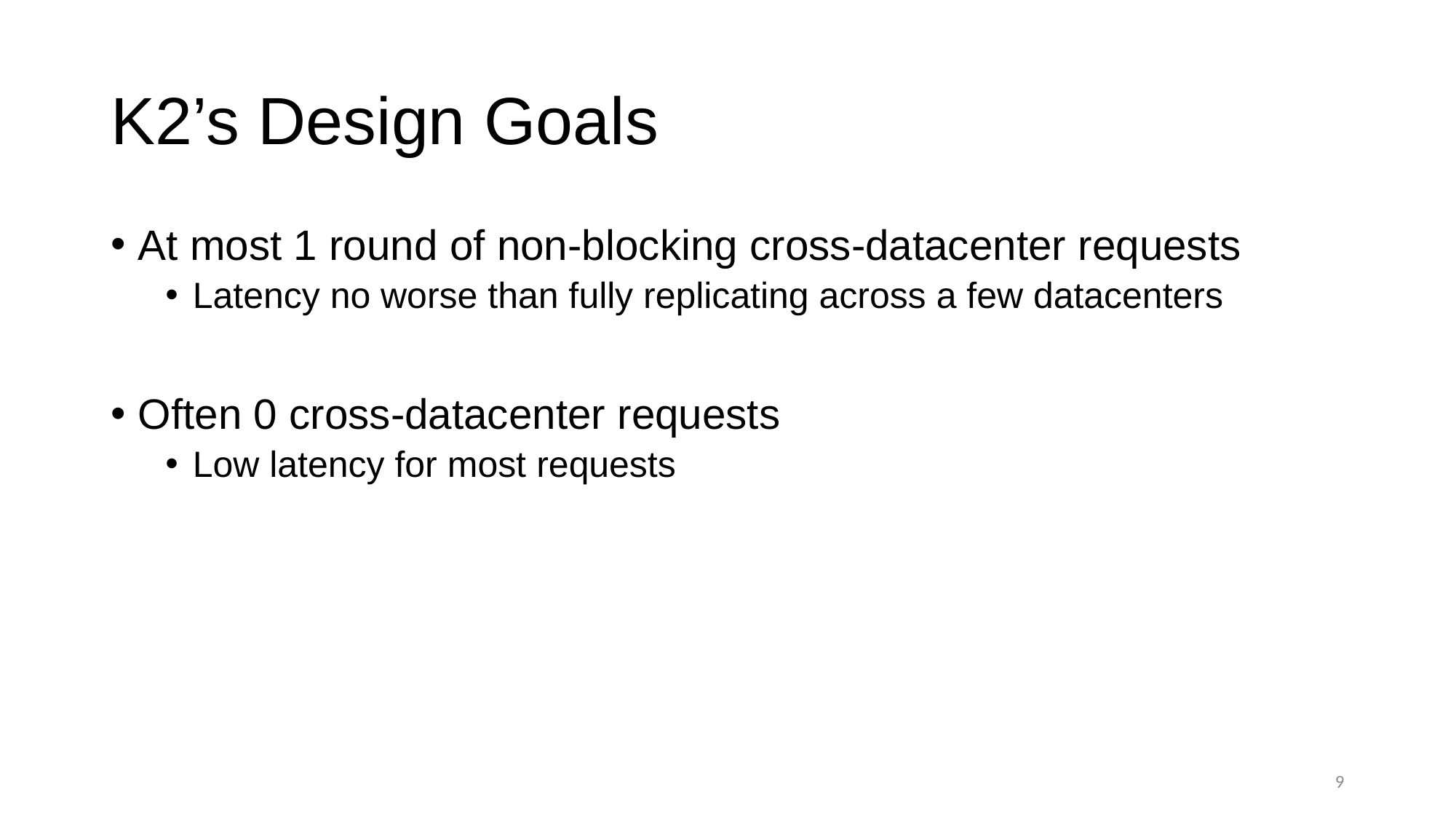

# K2’s Design Goals
At most 1 round of non-blocking cross-datacenter requests
Latency no worse than fully replicating across a few datacenters

Often 0 cross-datacenter requests
Low latency for most requests

9